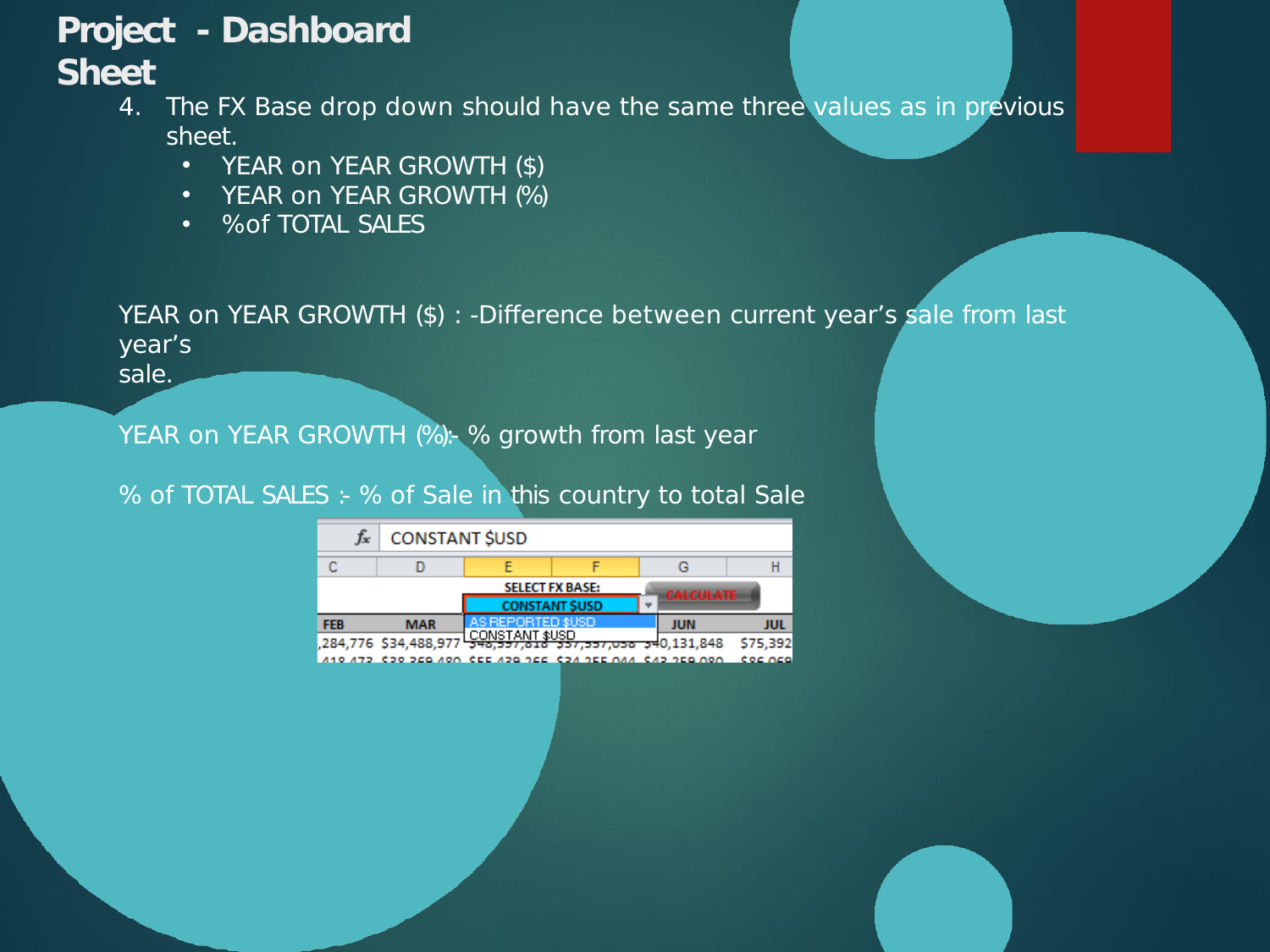

# Project	- Dashboard Sheet
The FX Base drop down should have the same three values as in previous sheet.
YEAR on YEAR GROWTH ($)
YEAR on YEAR GROWTH (%)
% of TOTAL SALES

YEAR on YEAR GROWTH ($) : -Difference between current year’s sale from last year’s
sale.

YEAR on YEAR GROWTH (%):- % growth from last year

% of TOTAL SALES :- % of Sale in this country to total Sale